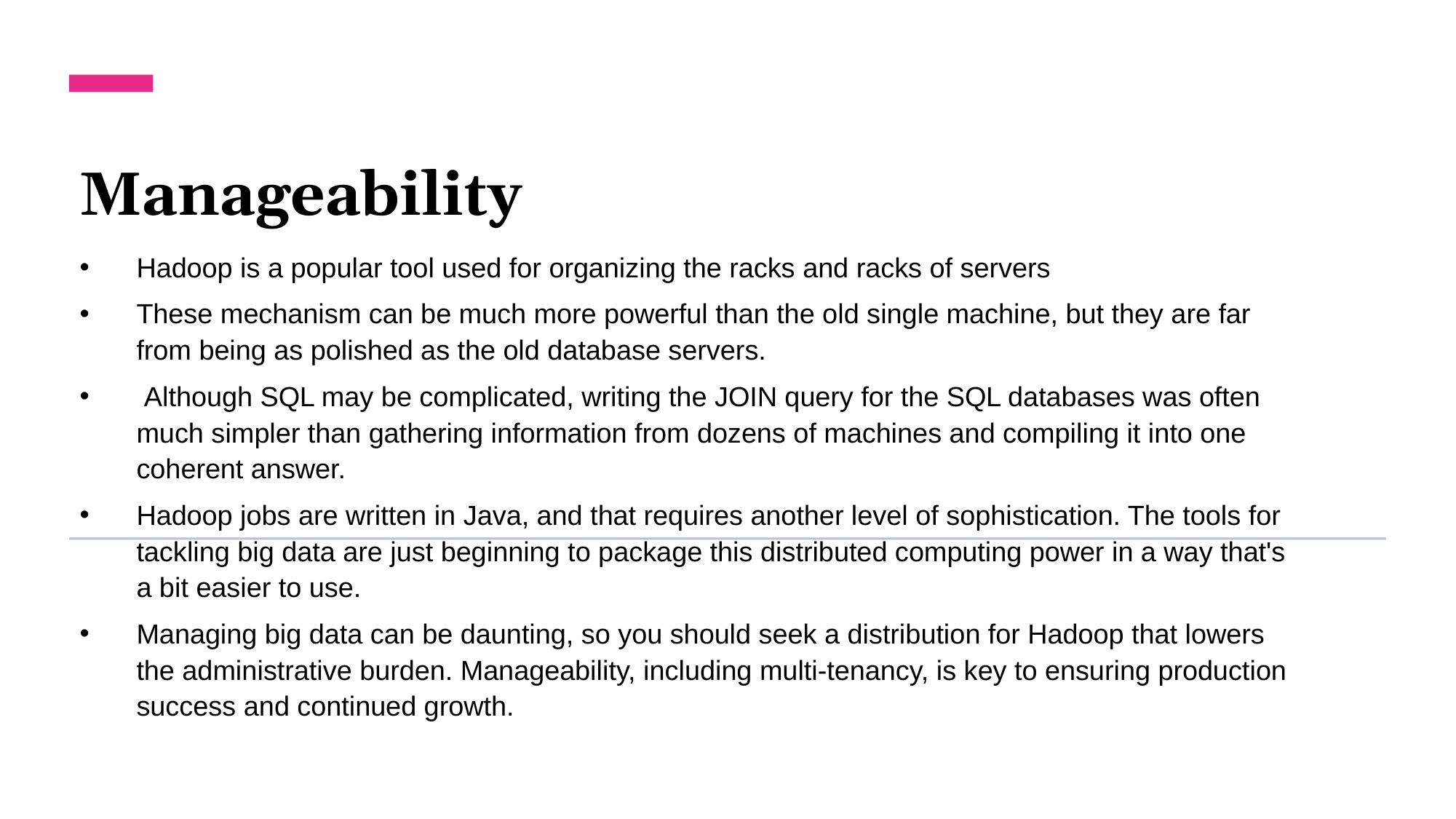

# Manageability
Hadoop is a popular tool used for organizing the racks and racks of servers
These mechanism can be much more powerful than the old single machine, but they are far
from being as polished as the old database servers.
 Although SQL may be complicated, writing the JOIN query for the SQL databases was often
much simpler than gathering information from dozens of machines and compiling it into one
coherent answer.
Hadoop jobs are written in Java, and that requires another level of sophistication. The tools for
tackling big data are just beginning to package this distributed computing power in a way that's
a bit easier to use.
Managing big data can be daunting, so you should seek a distribution for Hadoop that lowers
the administrative burden. Manageability, including multi-tenancy, is key to ensuring production
success and continued growth.